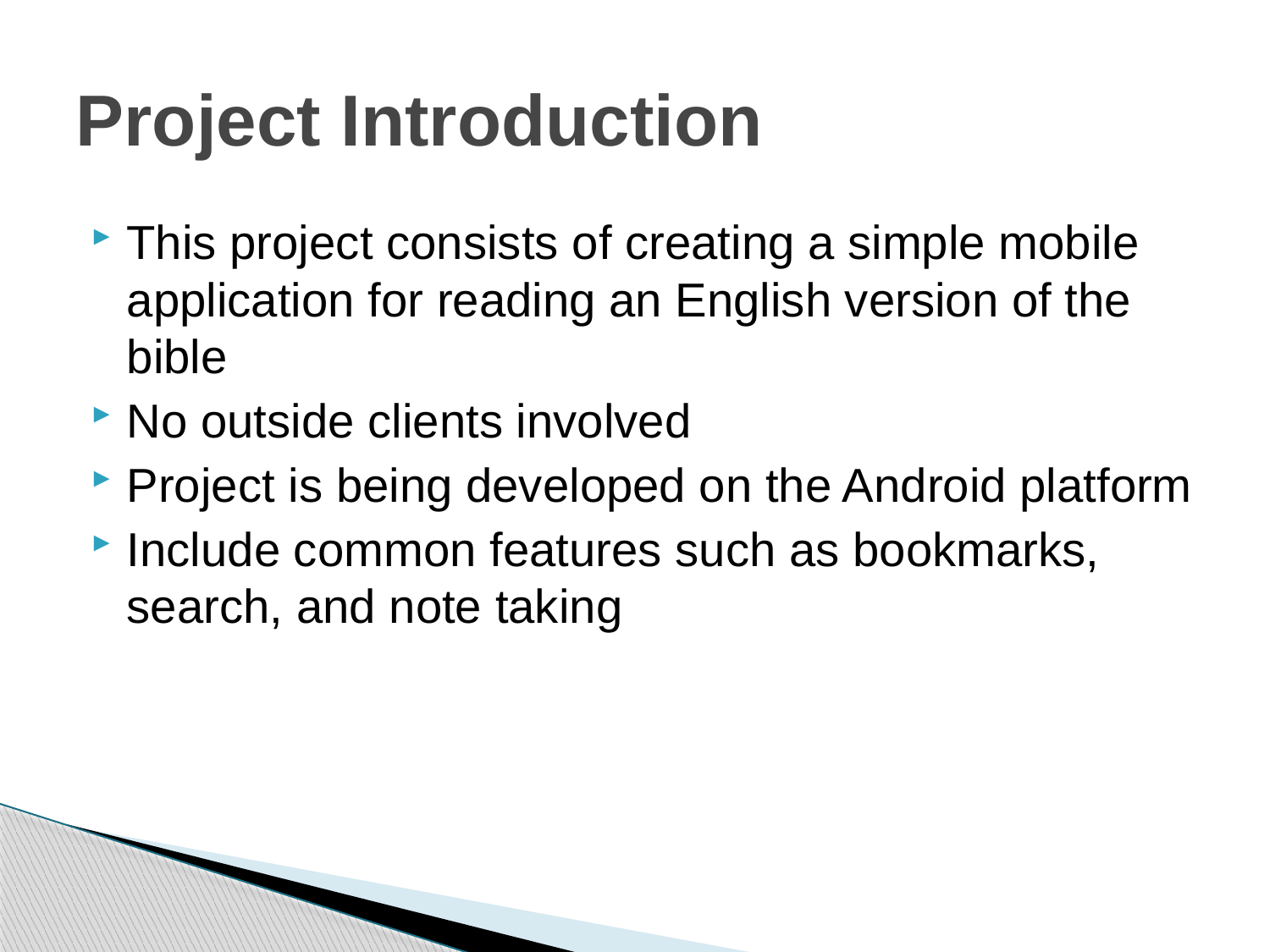

# Project Introduction
This project consists of creating a simple mobile application for reading an English version of the bible
No outside clients involved
Project is being developed on the Android platform
Include common features such as bookmarks, search, and note taking